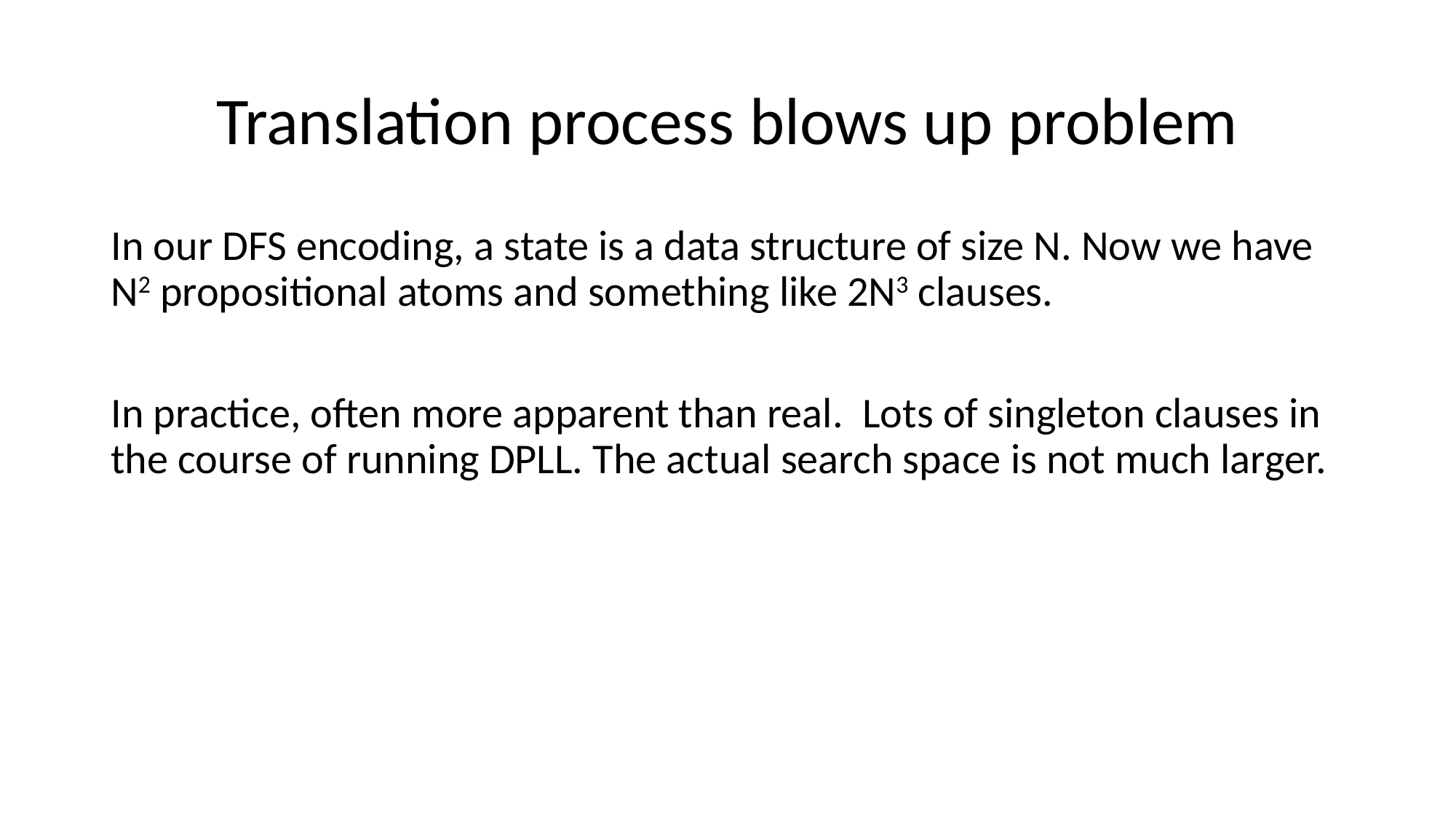

# Translation process blows up problem
In our DFS encoding, a state is a data structure of size N. Now we have N2 propositional atoms and something like 2N3 clauses.

In practice, often more apparent than real.  Lots of singleton clauses in the course of running DPLL. The actual search space is not much larger.